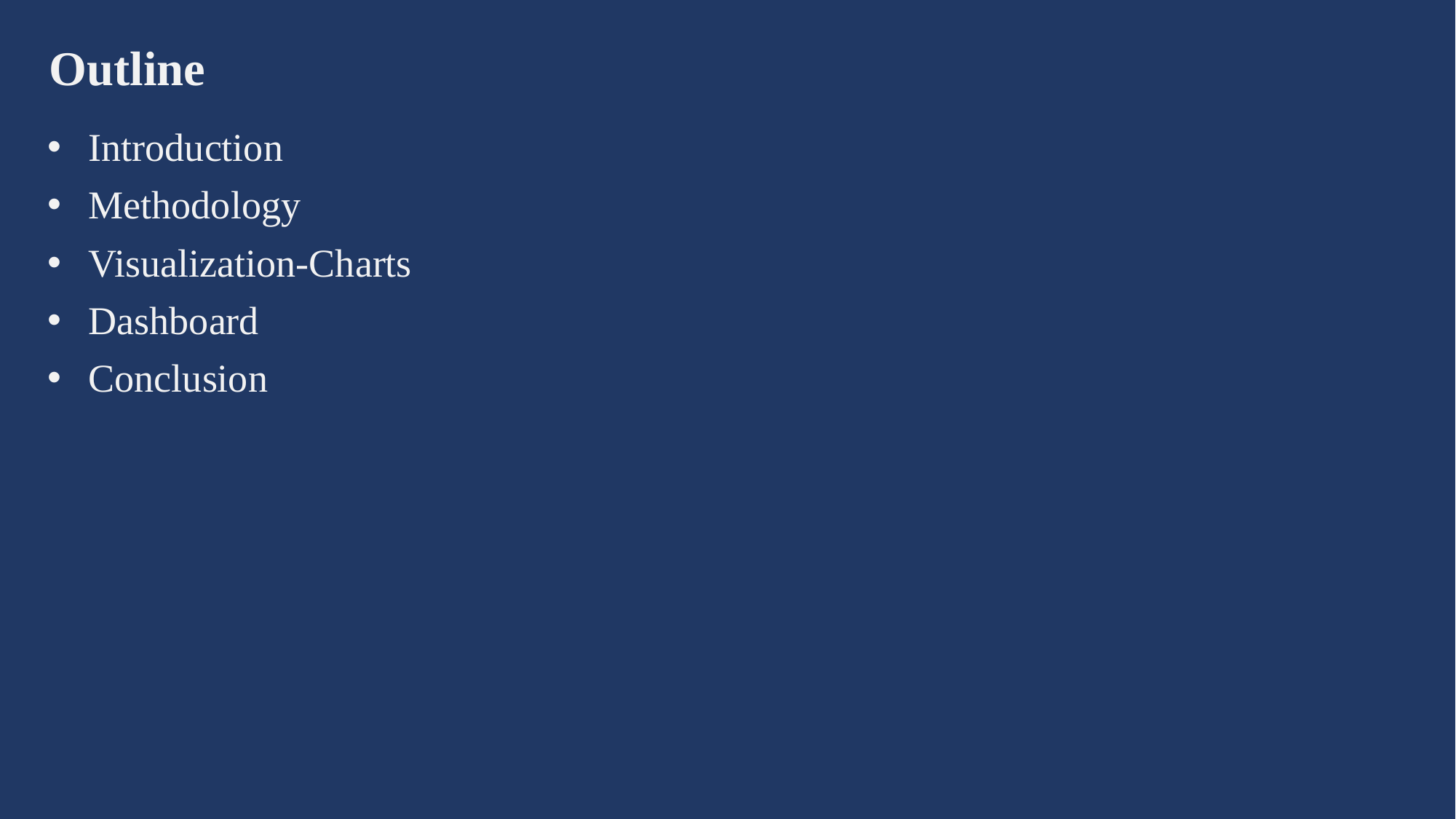

# Outline
Introduction
Methodology
Visualization-Charts
Dashboard
Conclusion